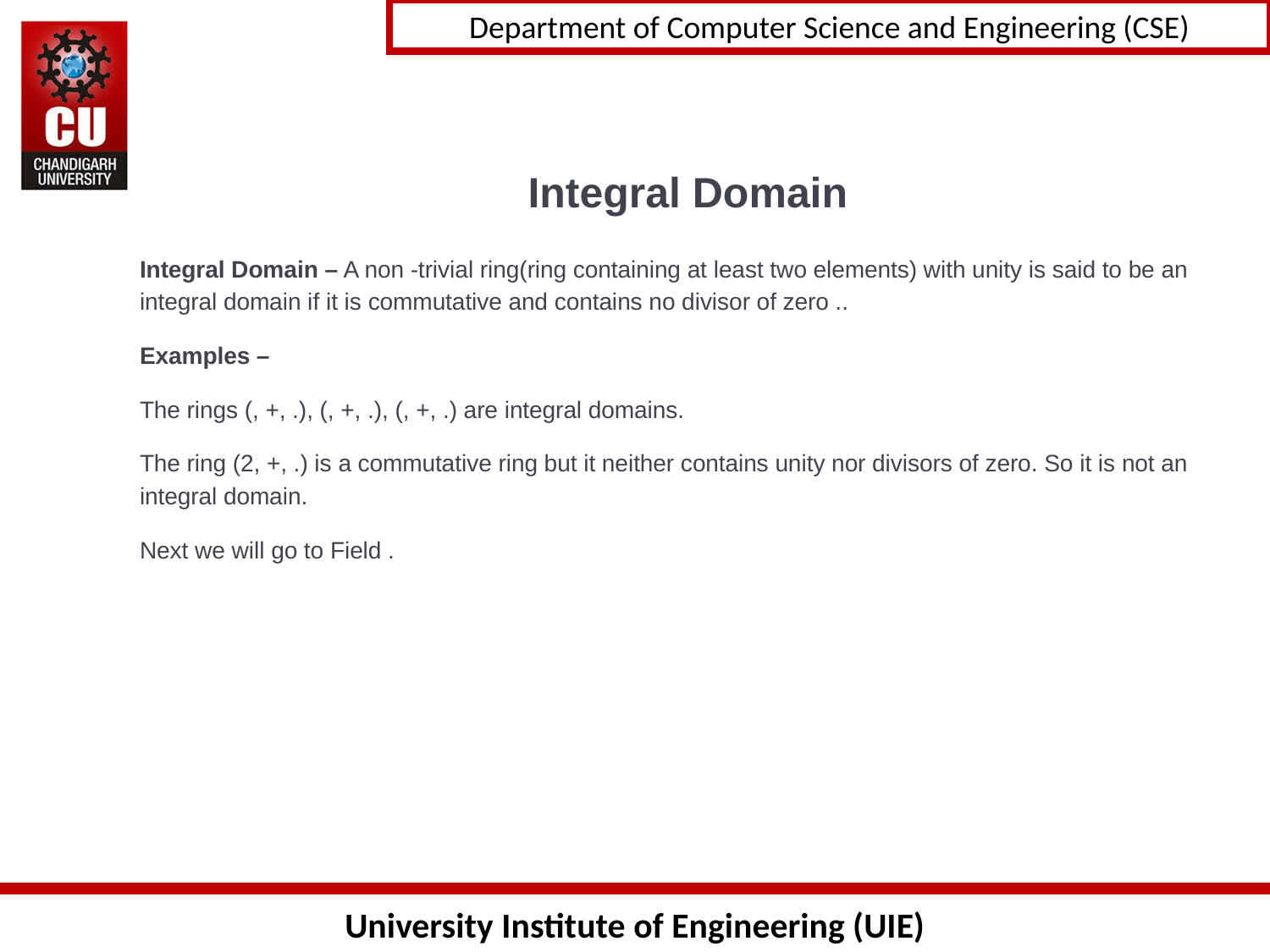

# Integral Domain
Integral Domain – A non -trivial ring(ring containing at least two elements) with unity is said to be an integral domain if it is commutative and contains no divisor of zero ..
Examples –
The rings (, +, .), (, +, .), (, +, .) are integral domains.
The ring (2, +, .) is a commutative ring but it neither contains unity nor divisors of zero. So it is not an integral domain.
Next we will go to Field .